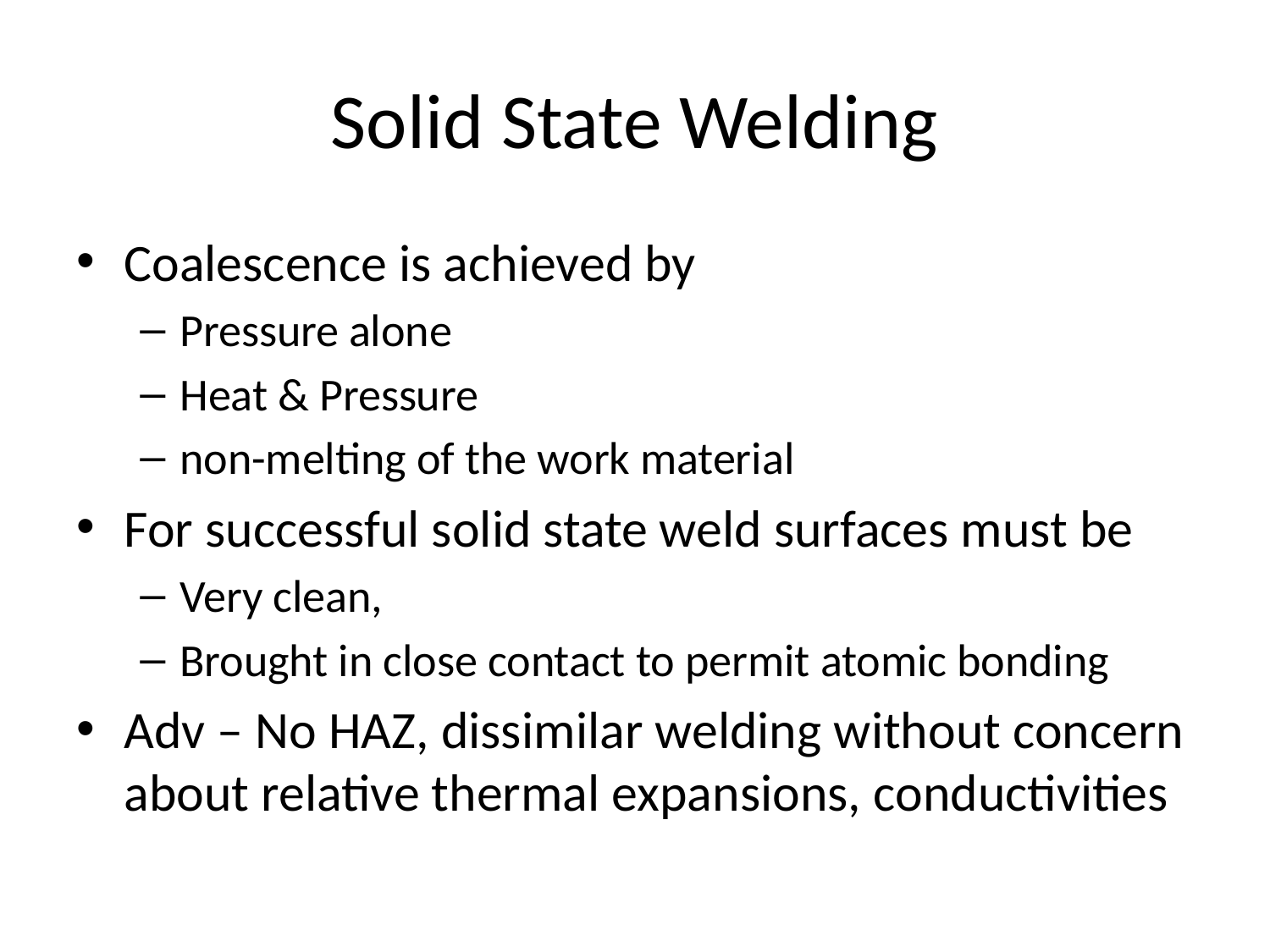

# Solid State Welding
Coalescence is achieved by
Pressure alone
Heat & Pressure
non-melting of the work material
For successful solid state weld surfaces must be
Very clean,
Brought in close contact to permit atomic bonding
Adv – No HAZ, dissimilar welding without concern about relative thermal expansions, conductivities